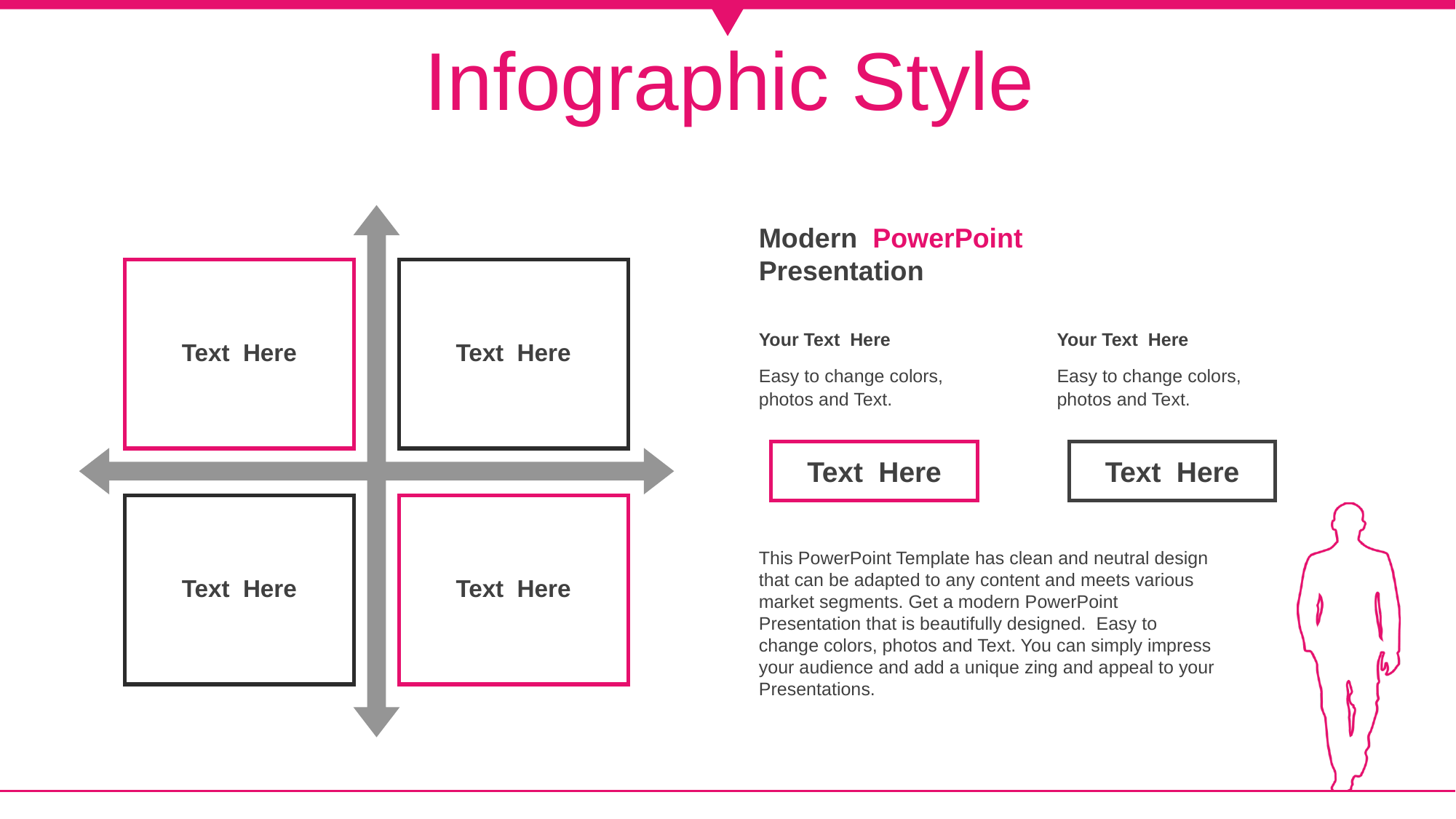

Infographic Style

Modern  PowerPoint  Presentation

Your Text  Here
Easy to change colors, photos and Text.
Your Text  Here
Easy to change colors, photos and Text.
Text  Here
Text  Here
Text  Here
Text  Here

This PowerPoint Template has clean and neutral design that can be adapted to any content and meets various market segments. Get a modern PowerPoint  Presentation that is beautifully designed.  Easy to change colors, photos and Text. You can simply impress your audience and add a unique zing and appeal to your Presentations.
Text  Here
Text  Here